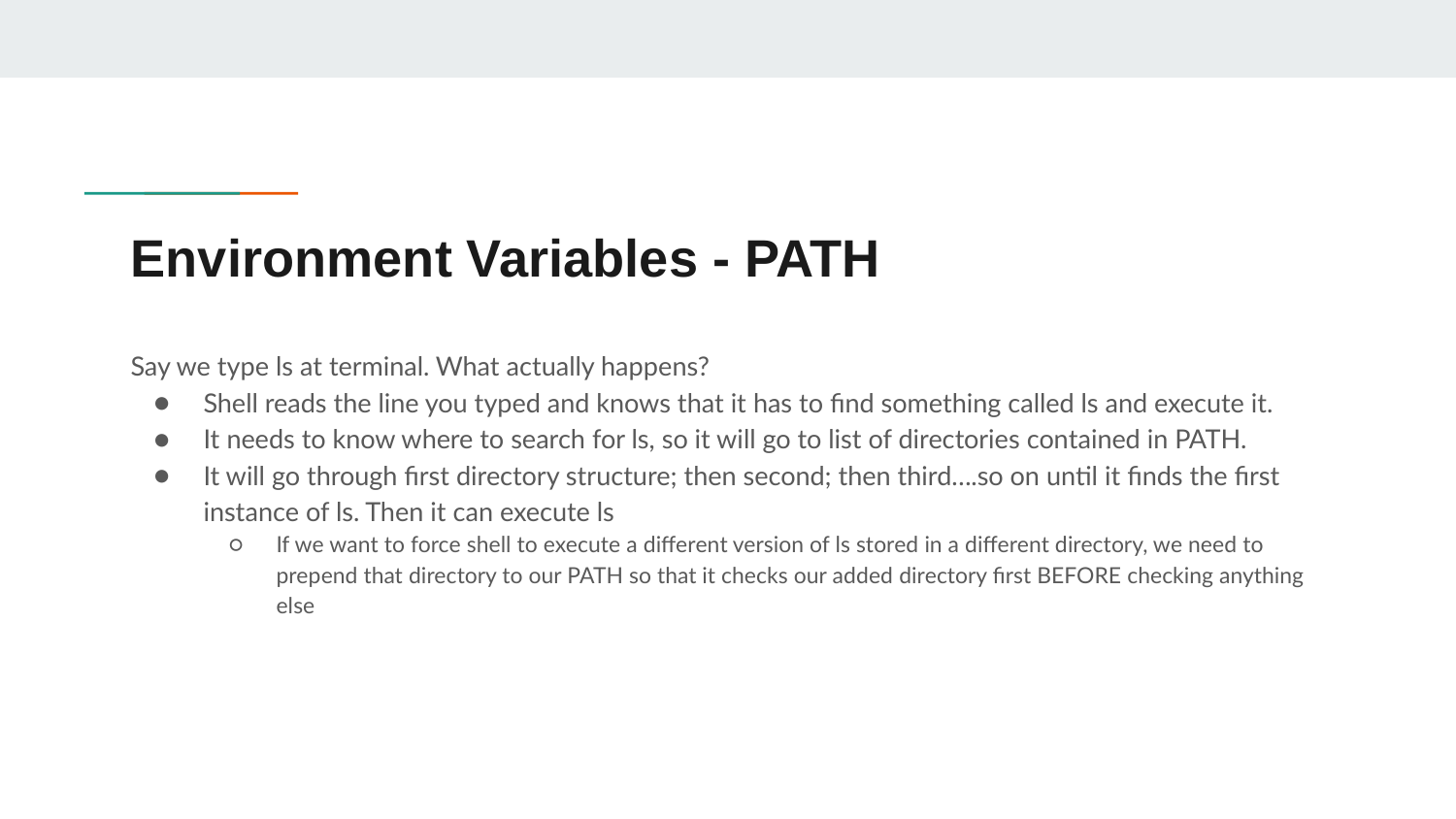

# Environment Variables - PATH
Say we type ls at terminal. What actually happens?
Shell reads the line you typed and knows that it has to find something called ls and execute it.
It needs to know where to search for ls, so it will go to list of directories contained in PATH.
It will go through first directory structure; then second; then third….so on until it finds the first instance of ls. Then it can execute ls
If we want to force shell to execute a different version of ls stored in a different directory, we need to prepend that directory to our PATH so that it checks our added directory first BEFORE checking anything else